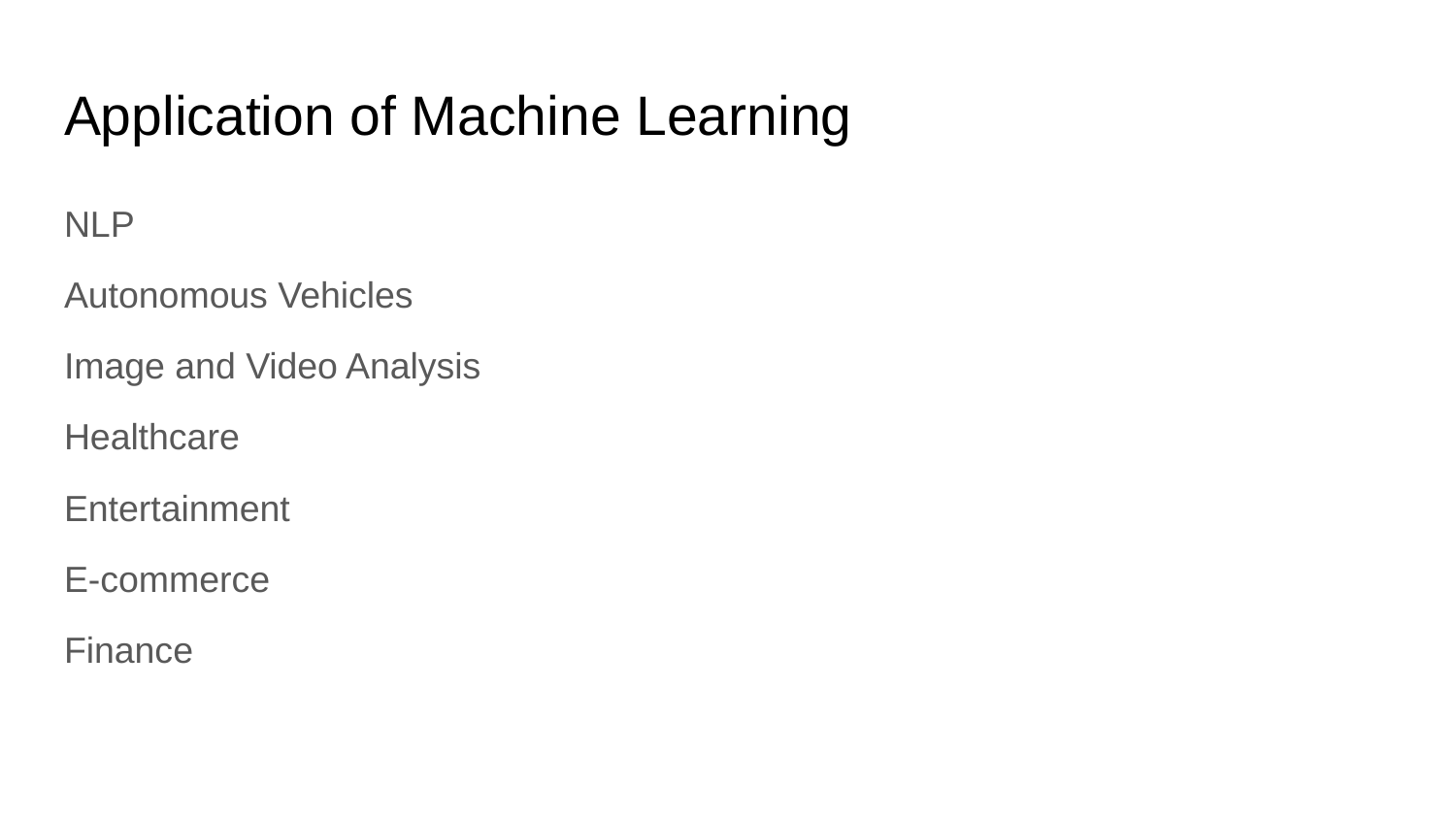

# Application of Machine Learning
NLP
Autonomous Vehicles
Image and Video Analysis
Healthcare
Entertainment
E-commerce
Finance